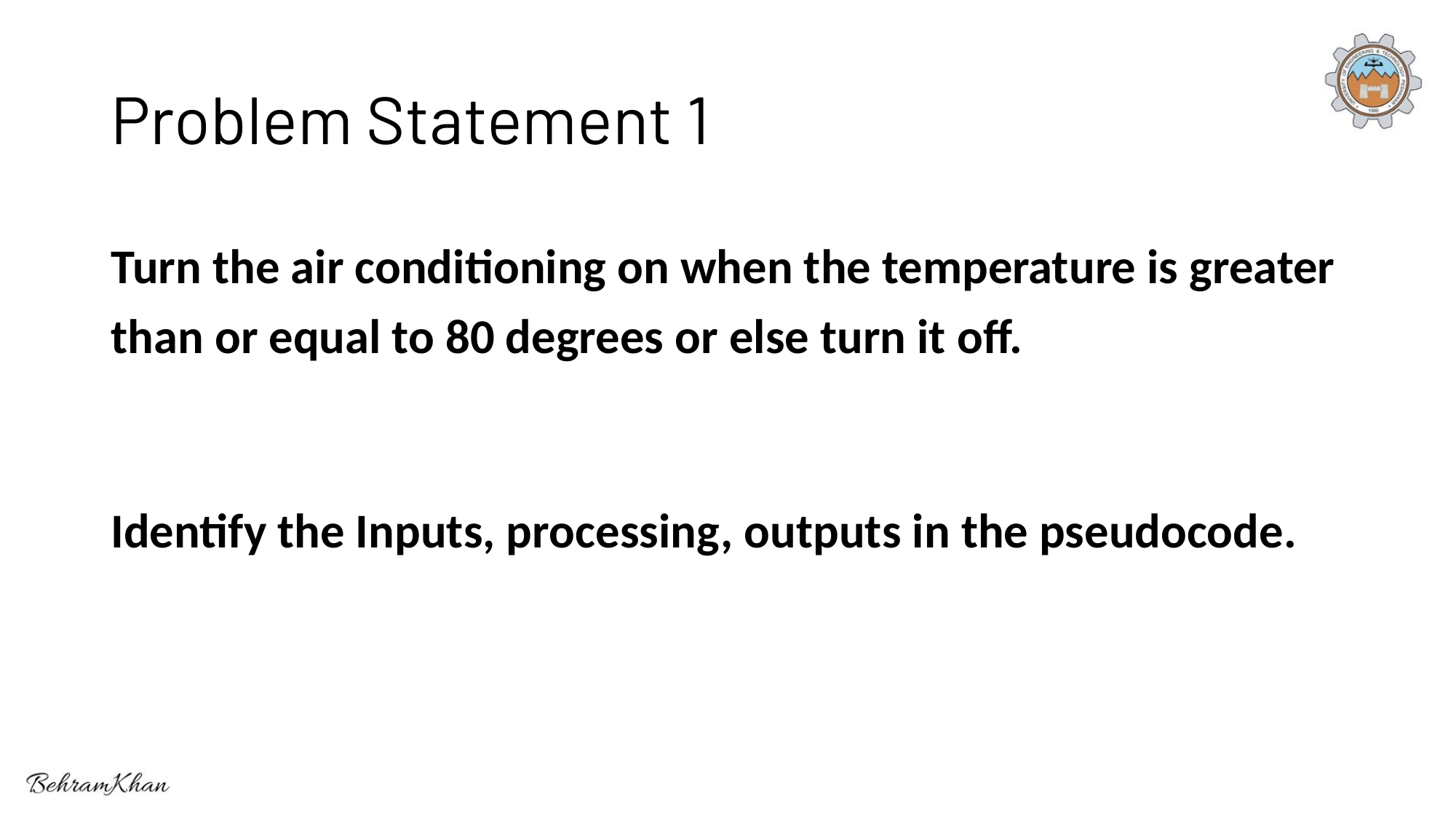

# Problem Statement 1
Turn the air conditioning on when the temperature is greater than or equal to 80 degrees or else turn it off.

Identify the Inputs, processing, outputs in the pseudocode.